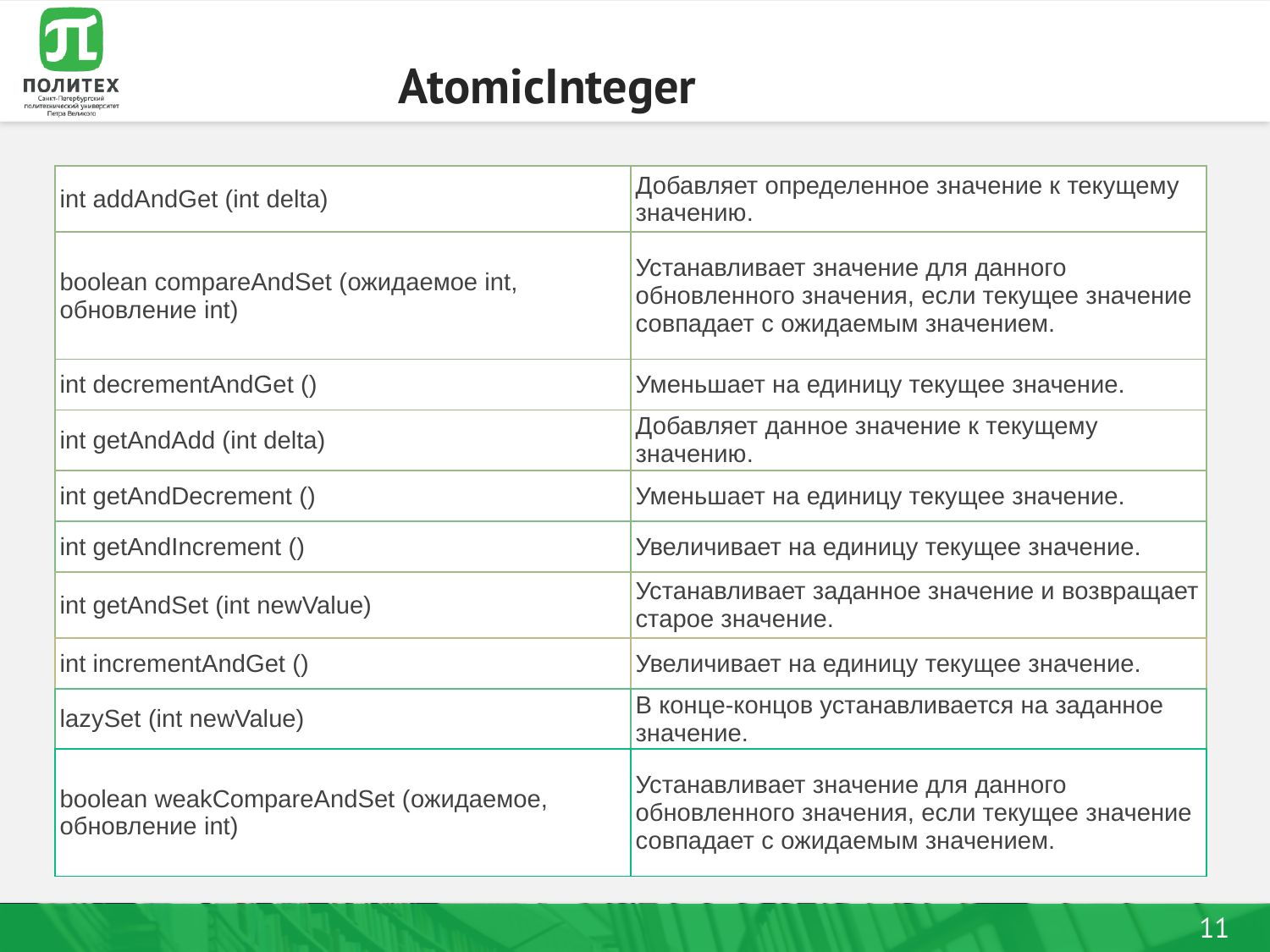

# AtomicInteger
| int addAndGet (int delta) | Добавляет определенное значение к текущему значению. |
| --- | --- |
| boolean compareAndSet (ожидаемое int, обновление int) | Устанавливает значение для данного обновленного значения, если текущее значение совпадает с ожидаемым значением. |
| int decrementAndGet () | Уменьшает на единицу текущее значение. |
| int getAndAdd (int delta) | Добавляет данное значение к текущему значению. |
| int getAndDecrement () | Уменьшает на единицу текущее значение. |
| int getAndIncrement () | Увеличивает на единицу текущее значение. |
| int getAndSet (int newValue) | Устанавливает заданное значение и возвращает старое значение. |
| int incrementAndGet () | Увеличивает на единицу текущее значение. |
| lazySet (int newValue) | В конце-концов устанавливается на заданное значение. |
| boolean weakCompareAndSet (ожидаемое, обновление int) | Устанавливает значение для данного обновленного значения, если текущее значение совпадает с ожидаемым значением. |